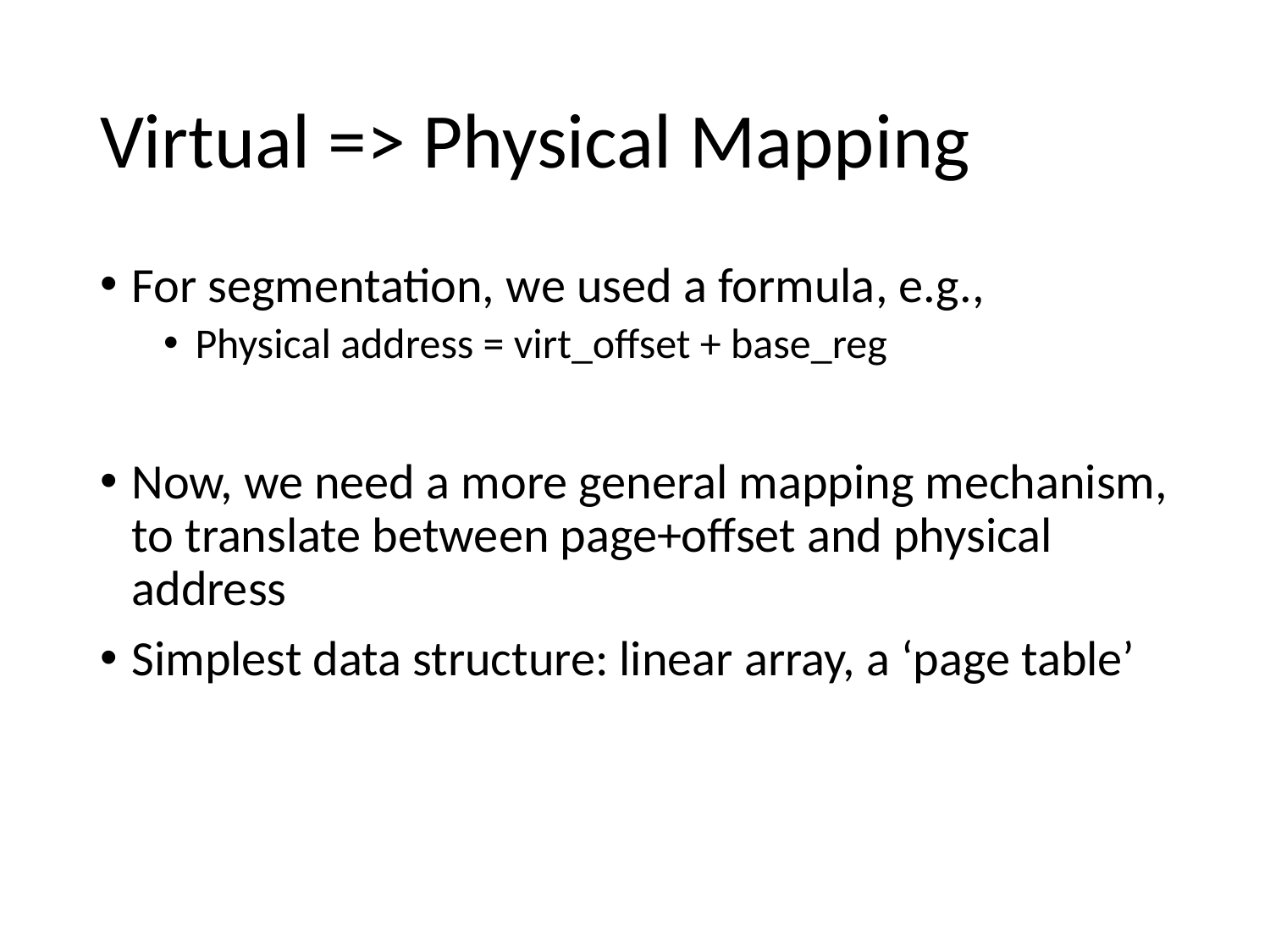

# Virtual => Physical Mapping
For segmentation, we used a formula, e.g.,
Physical address = virt_offset + base_reg

Now, we need a more general mapping mechanism, to translate between page+offset and physical address
Simplest data structure: linear array, a ‘page table’